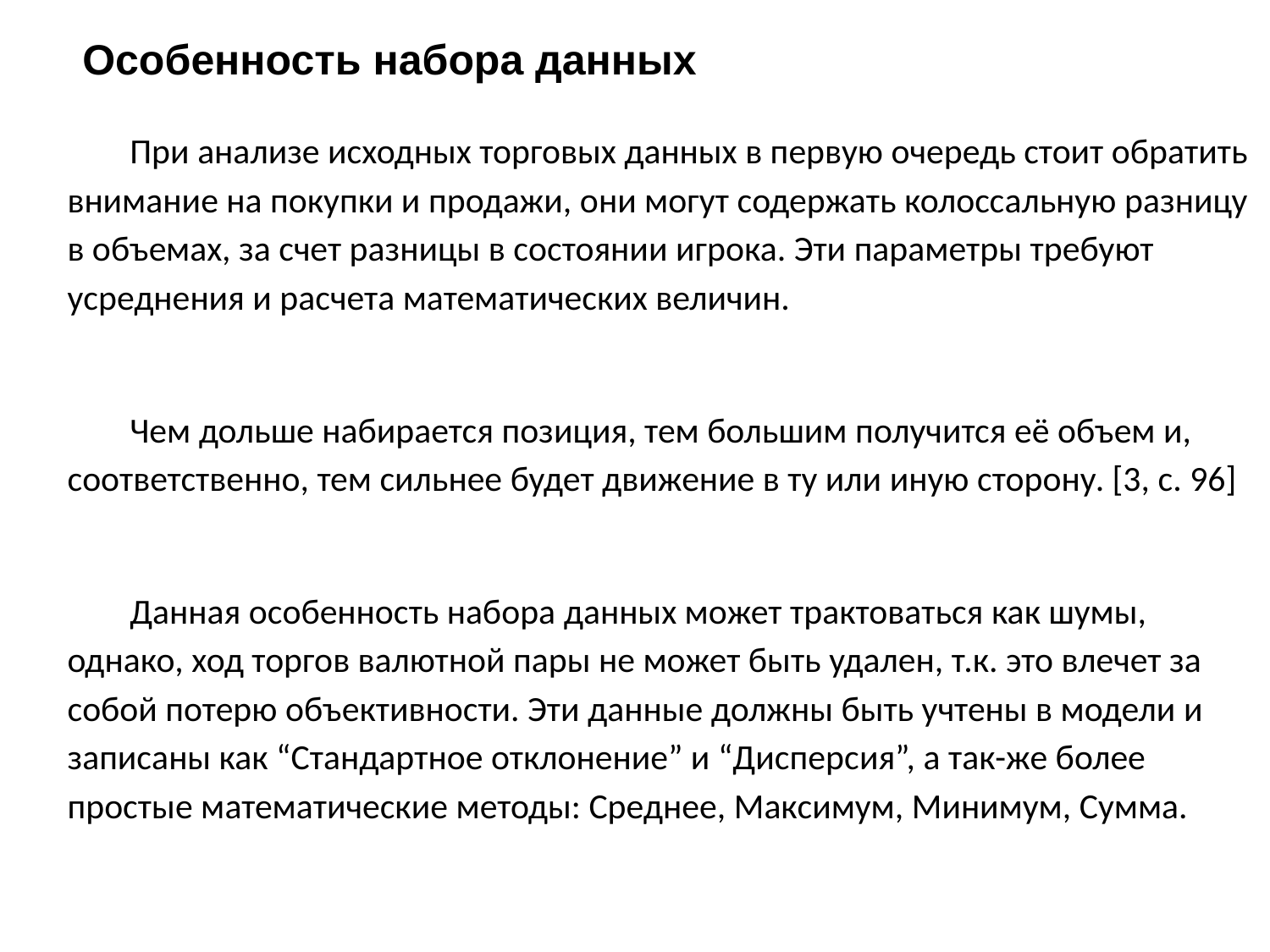

Особенность набора данных
При анализе исходных торговых данных в первую очередь стоит обратить внимание на покупки и продажи, они могут содержать колоссальную разницу в объемах, за счет разницы в состоянии игрока. Эти параметры требуют усреднения и расчета математических величин.

Чем дольше набирается позиция, тем большим получится её объем и, соответственно, тем сильнее будет движение в ту или иную сторону. [3, с. 96]

Данная особенность набора данных может трактоваться как шумы, однако, ход торгов валютной пары не может быть удален, т.к. это влечет за собой потерю объективности. Эти данные должны быть учтены в модели и записаны как “Стандартное отклонение” и “Дисперсия”, а так-же более простые математические методы: Среднее, Максимум, Минимум, Сумма.